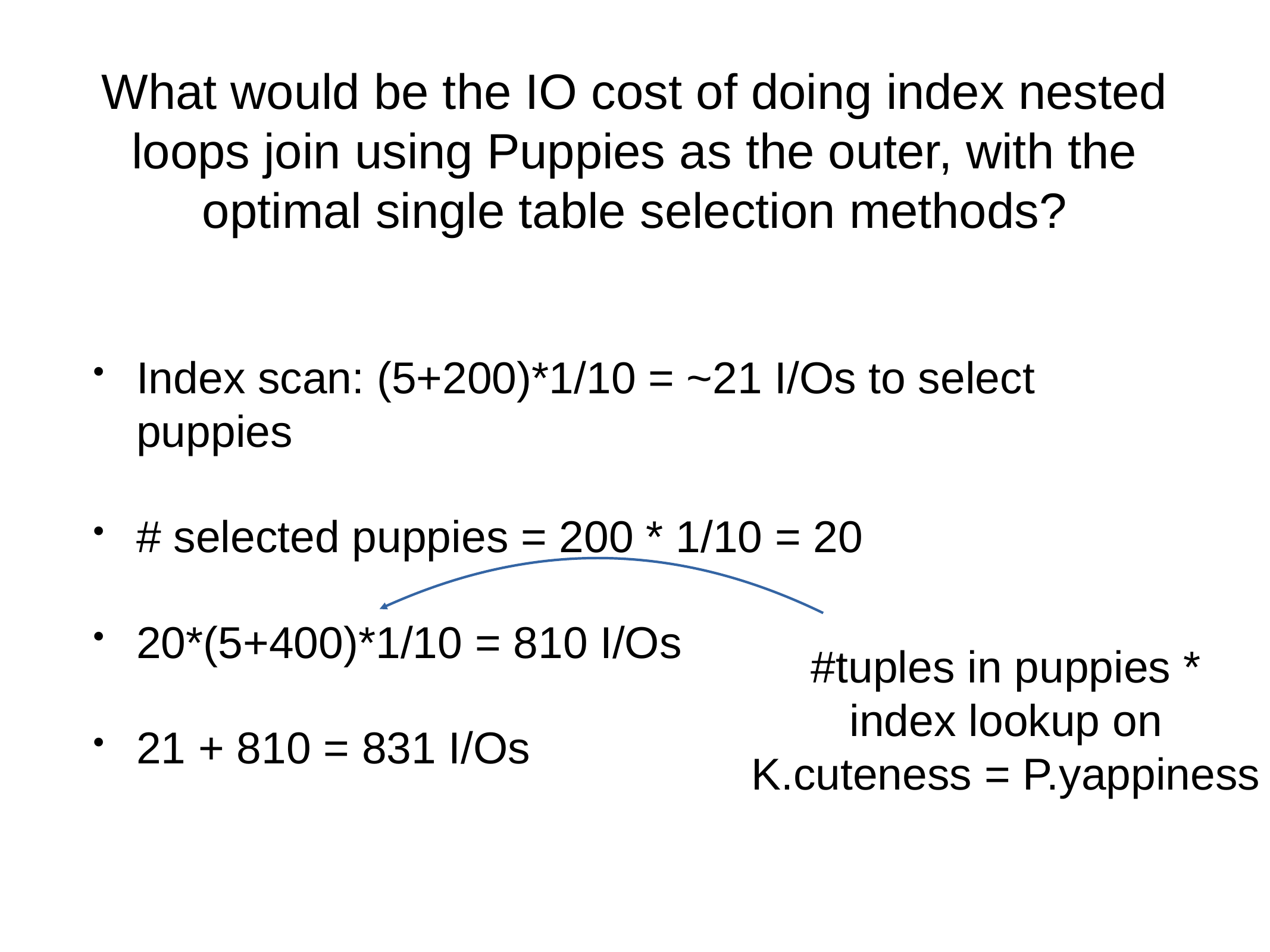

# What would be the IO cost of doing index nested loops join using Puppies as the outer, with the optimal single table selection methods?
Index scan: (5+200)*1/10 = ~21 I/Os to select puppies
# selected puppies = 200 * 1/10 = 20
20*(5+400)*1/10 = 810 I/Os
21 + 810 = 831 I/Os

#tuples in puppies *
index lookup on K.cuteness = P.yappiness